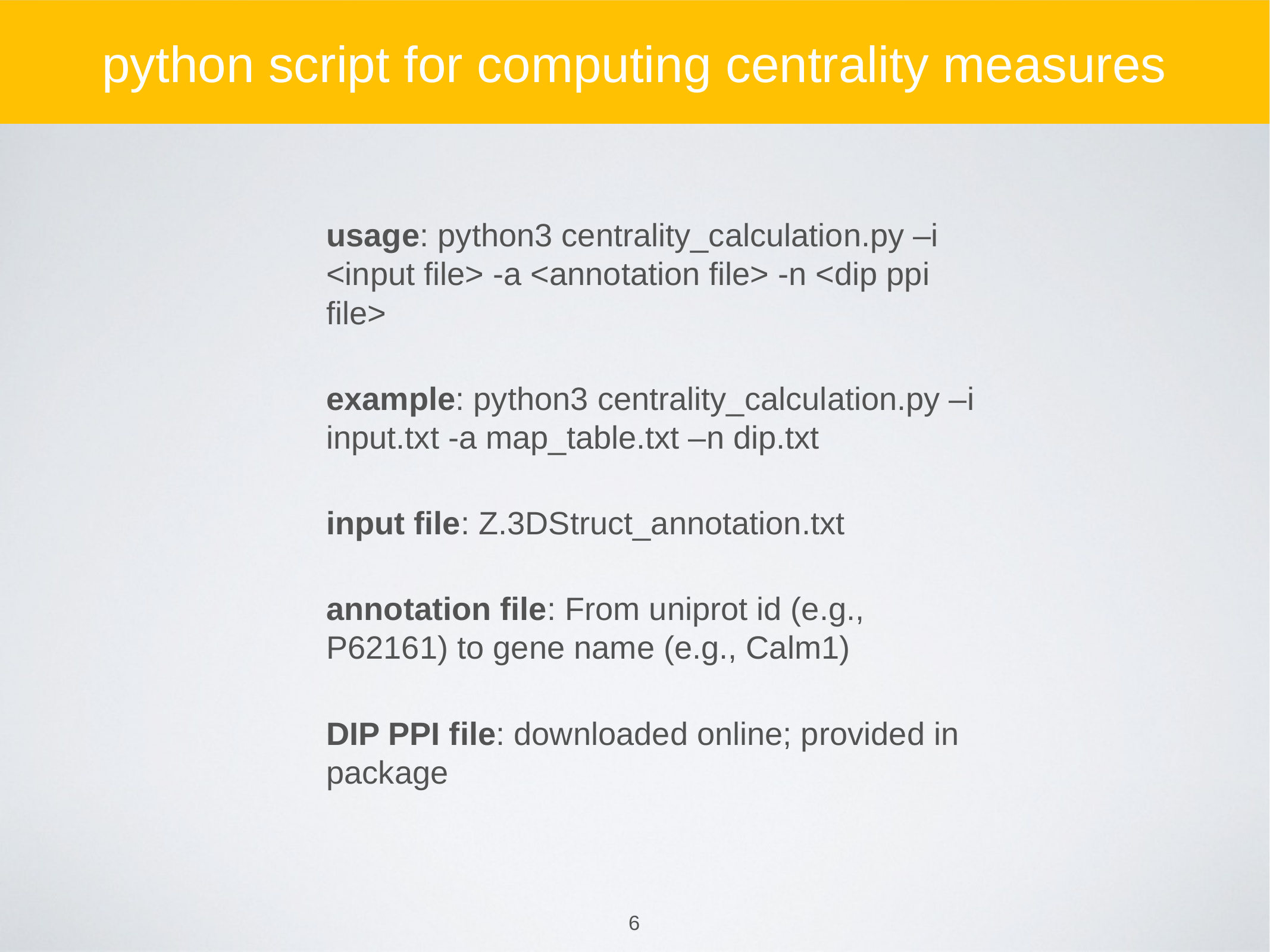

python script for computing centrality measures

usage: python3 centrality_calculation.py –i <input file> -a <annotation file> -n <dip ppi file>
example: python3 centrality_calculation.py –i input.txt -a map_table.txt –n dip.txt
input file: Z.3DStruct_annotation.txt
annotation file: From uniprot id (e.g., P62161) to gene name (e.g., Calm1)
DIP PPI file: downloaded online; provided in package
6